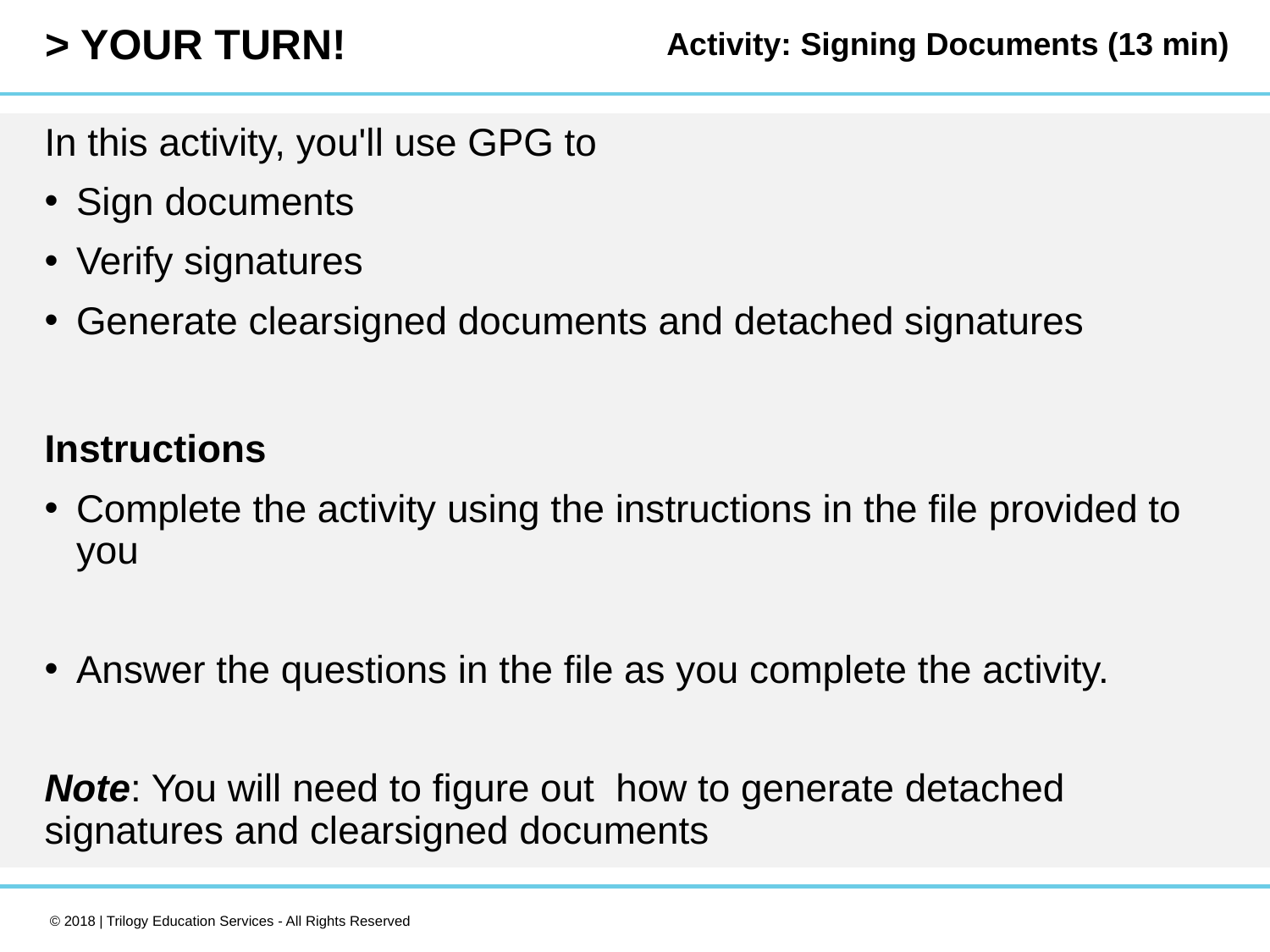

Activity: Signing Documents (13 min)
In this activity, you'll use GPG to
Sign documents
Verify signatures
Generate clearsigned documents and detached signatures

Instructions
Complete the activity using the instructions in the file provided to you

Answer the questions in the file as you complete the activity.

Note: You will need to figure out  how to generate detached signatures and clearsigned documents